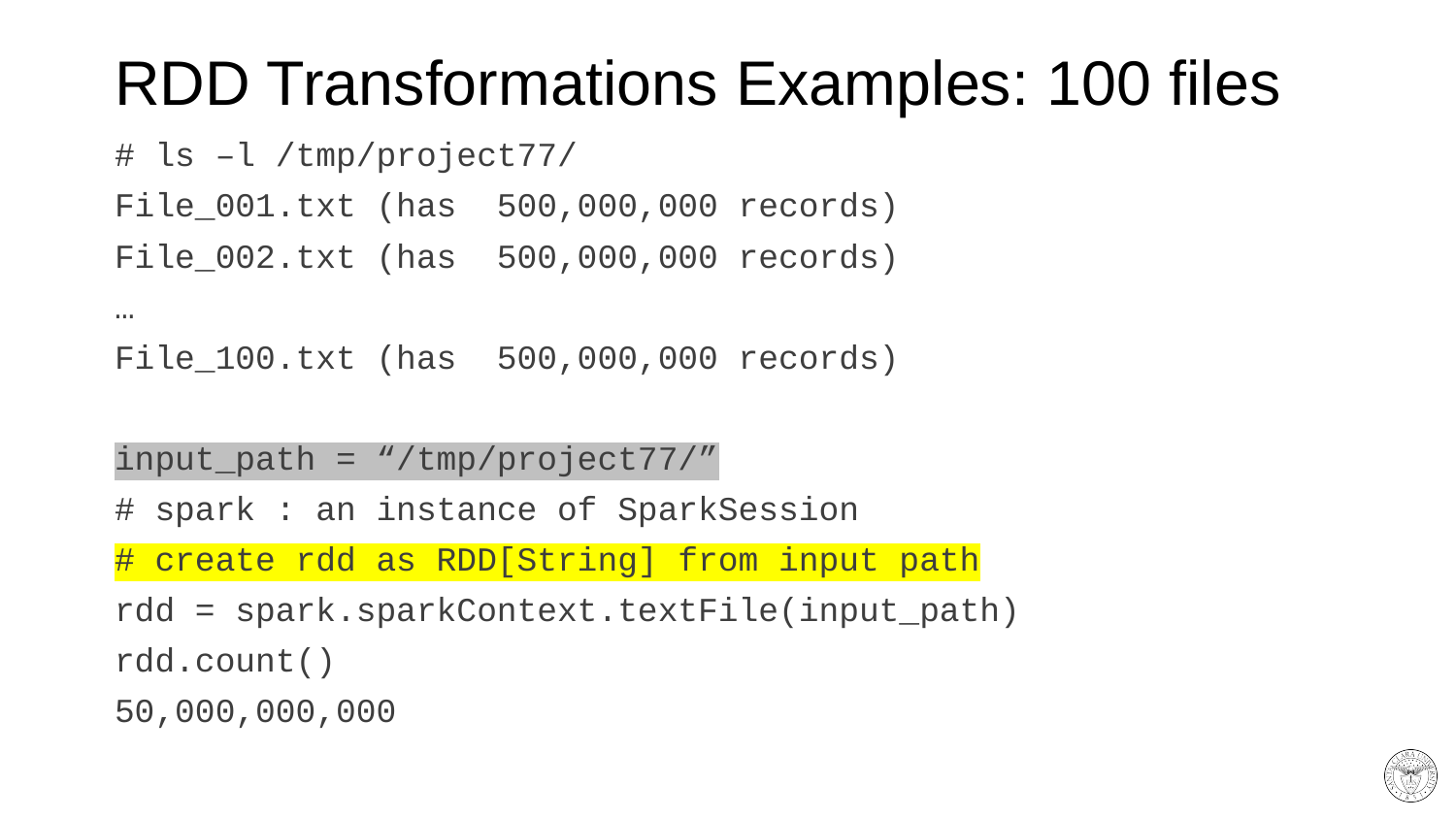

# RDD Transformations Examples: 100 files
# ls –l /tmp/project77/
File_001.txt (has  500,000,000 records)
File_002.txt (has  500,000,000 records)
…
File_100.txt (has  500,000,000 records)

input_path = “/tmp/project77/”
# spark : an instance of SparkSession
# create rdd as RDD[String] from input path
rdd = spark.sparkContext.textFile(input_path)
rdd.count()
50,000,000,000